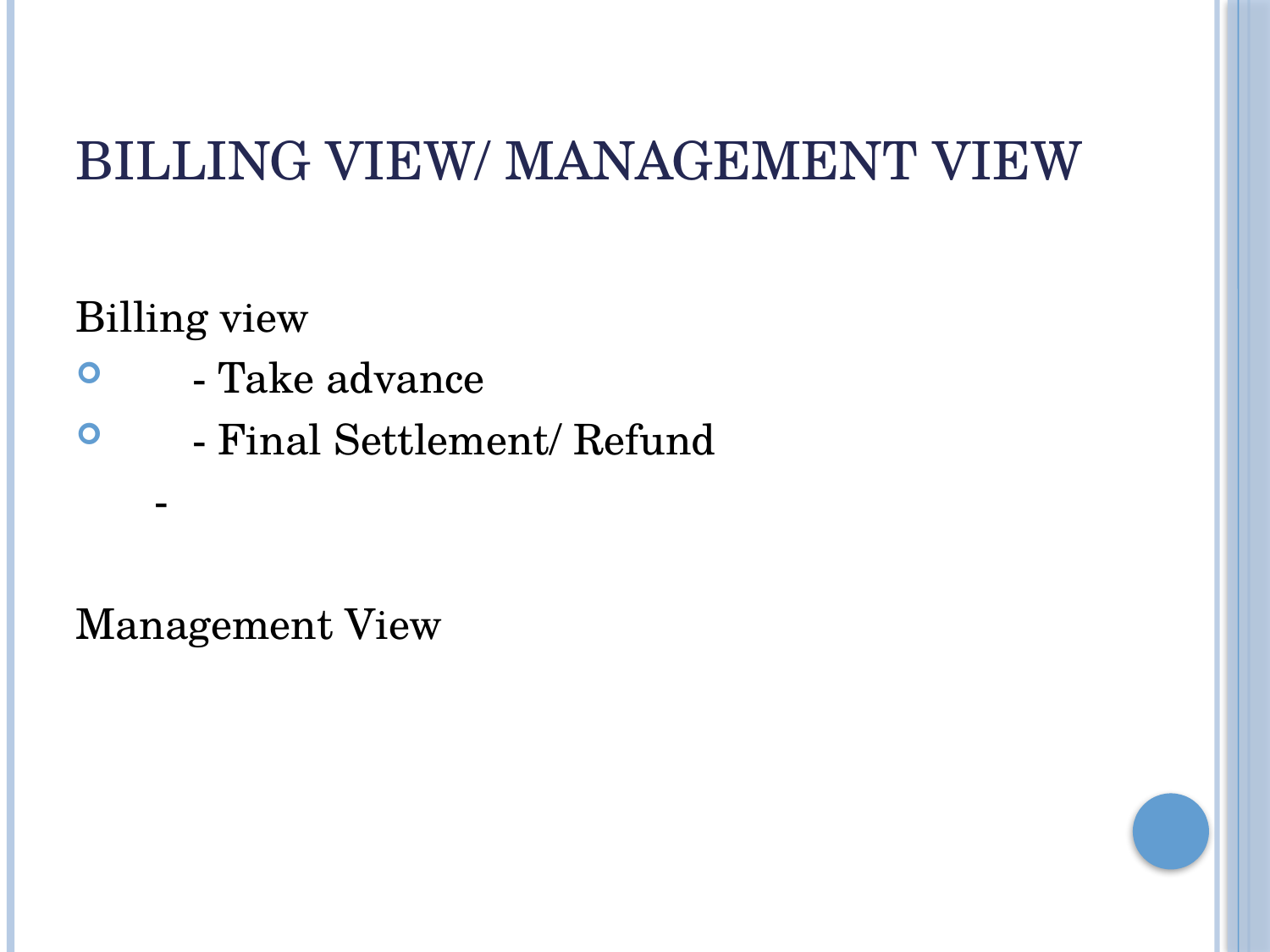

# Billing view/ management view

Billing view
      - Take advance
      - Final Settlement/ Refund
      -

Management View